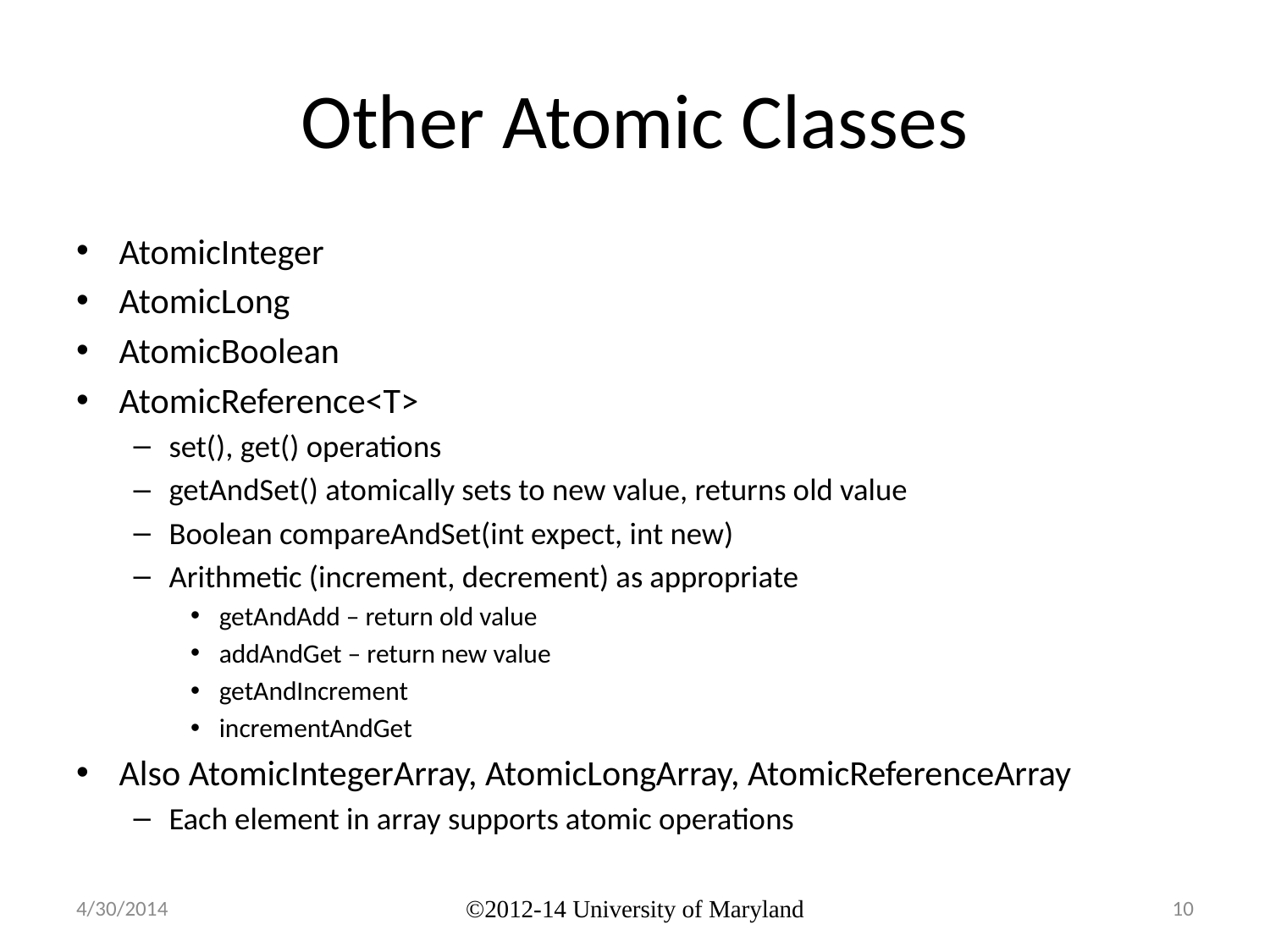

# Other Atomic Classes
AtomicInteger
AtomicLong
AtomicBoolean
AtomicReference<T>
set(), get() operations
getAndSet() atomically sets to new value, returns old value
Boolean compareAndSet(int expect, int new)
Arithmetic (increment, decrement) as appropriate
getAndAdd – return old value
addAndGet – return new value
getAndIncrement
incrementAndGet
Also AtomicIntegerArray, AtomicLongArray, AtomicReferenceArray
Each element in array supports atomic operations
4/30/2014
©2012-14 University of Maryland
10